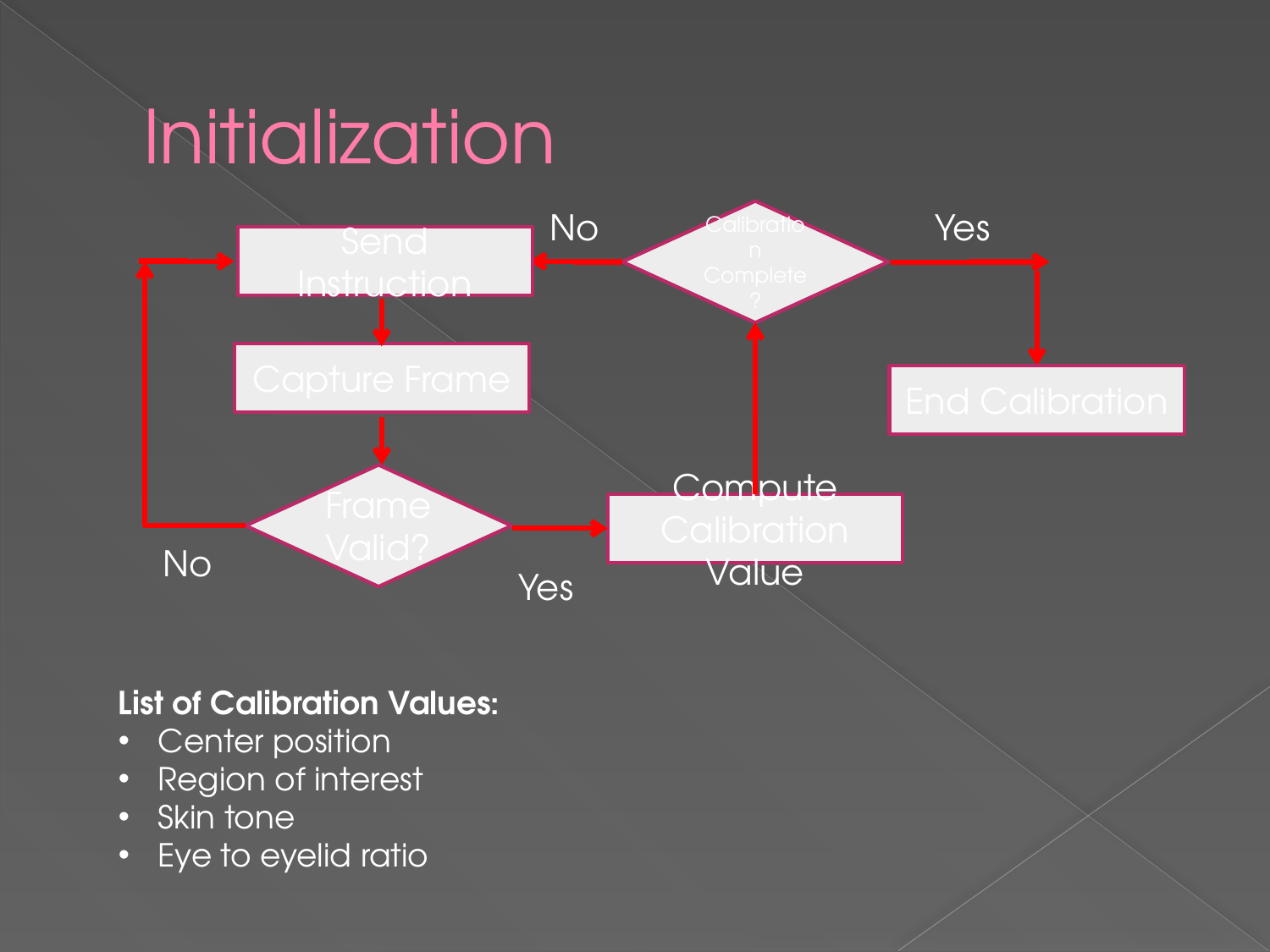

# Initialization
No
Yes
Calibration Complete?
Send Instruction
Capture Frame
End Calibration
Frame Valid?
Compute Calibration Value
No
Yes
List of Calibration Values:
Center position
Region of interest
Skin tone
Eye to eyelid ratio